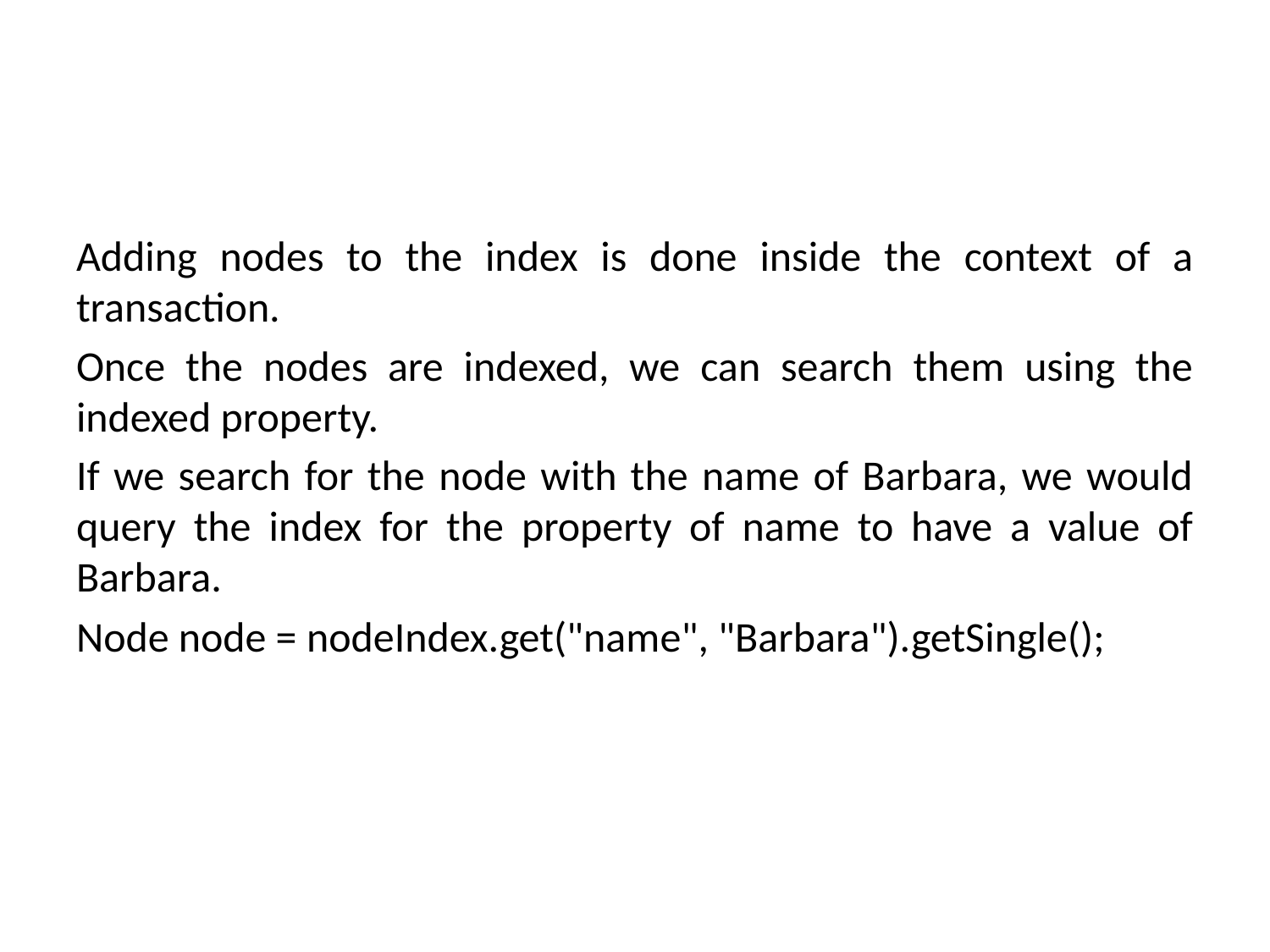

#
Adding nodes to the index is done inside the context of a transaction.
Once the nodes are indexed, we can search them using the indexed property.
If we search for the node with the name of Barbara, we would query the index for the property of name to have a value of Barbara.
Node node = nodeIndex.get("name", "Barbara").getSingle();